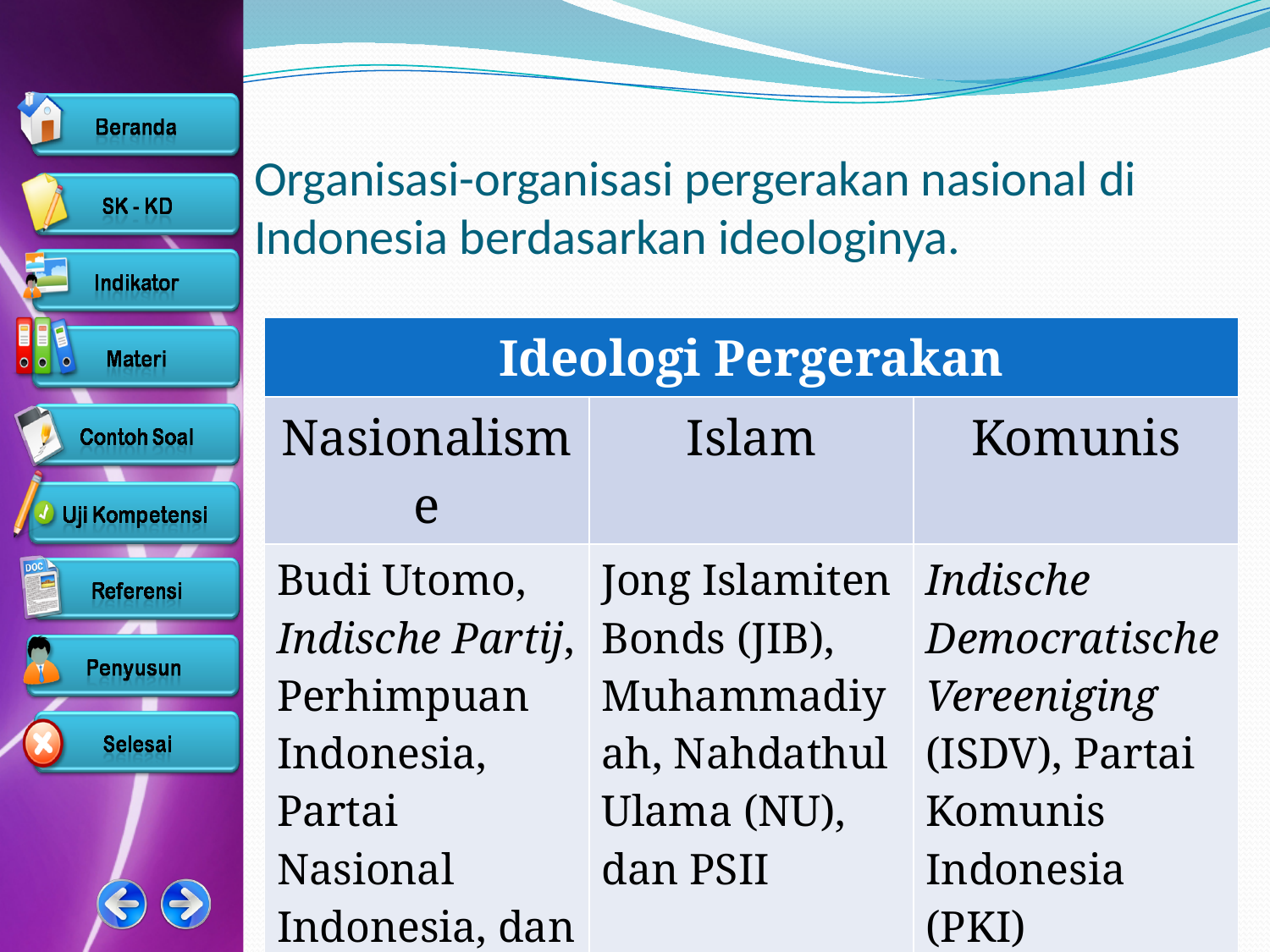

# Organisasi-organisasi pergerakan nasional di Indonesia berdasarkan ideologinya.
| Ideologi Pergerakan |  |  |
| --- | --- | --- |
| Nasionalisme | Islam | Komunis |
| Budi Utomo, Indische Partij, Perhimpuan Indonesia, Partai Nasional Indonesia, dan Taman Siswa. | Jong Islamiten Bonds (JIB), Muhammadiyah, Nahdathul Ulama (NU), dan PSII | Indische Democratische Vereeniging (ISDV), Partai Komunis Indonesia (PKI) |